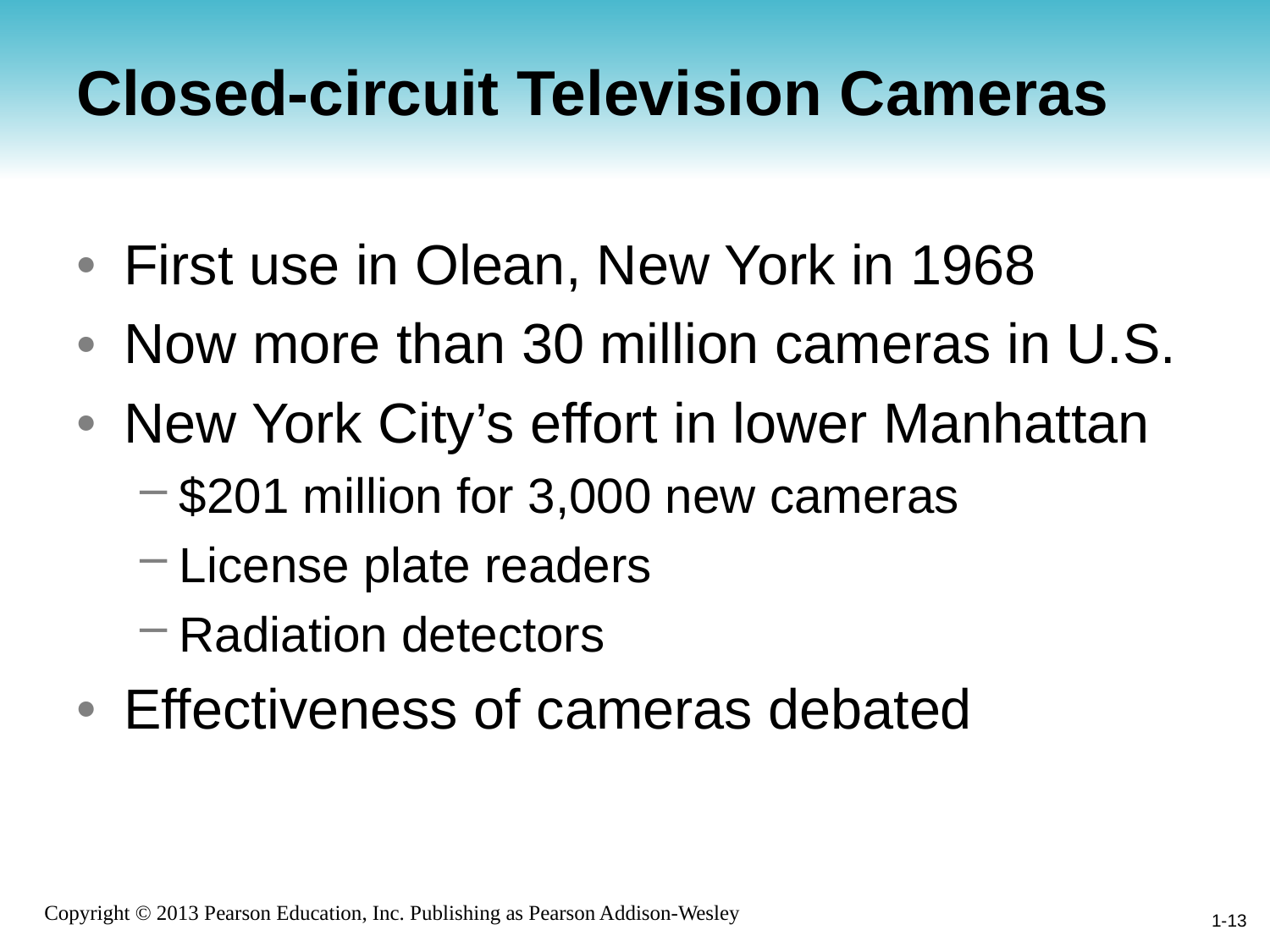

# Closed-circuit Television Cameras
First use in Olean, New York in 1968
Now more than 30 million cameras in U.S.
New York City’s effort in lower Manhattan
$201 million for 3,000 new cameras
License plate readers
Radiation detectors
Effectiveness of cameras debated
1-13